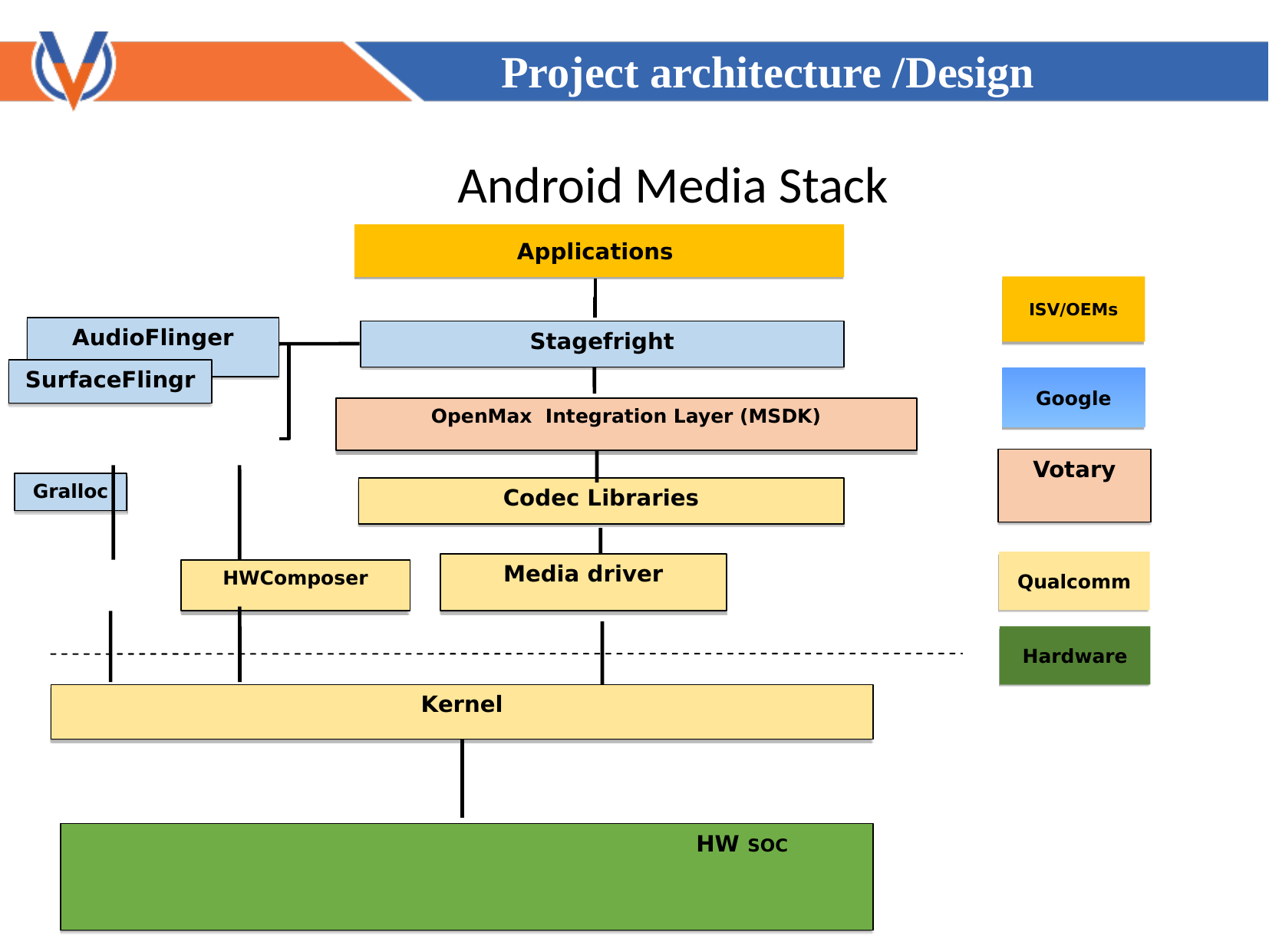

Project architecture /Design
Android Media Stack
Applications
ISV/OEMs

AudioFlinger
Stagefright

SurfaceFlingr

Google

OpenMax  Integration Layer (MSDK)

Votary

Gralloc
Codec Libraries

Qualcomm
Media driver
HWComposer

Hardware

Kernel

                                                                      HW SOC